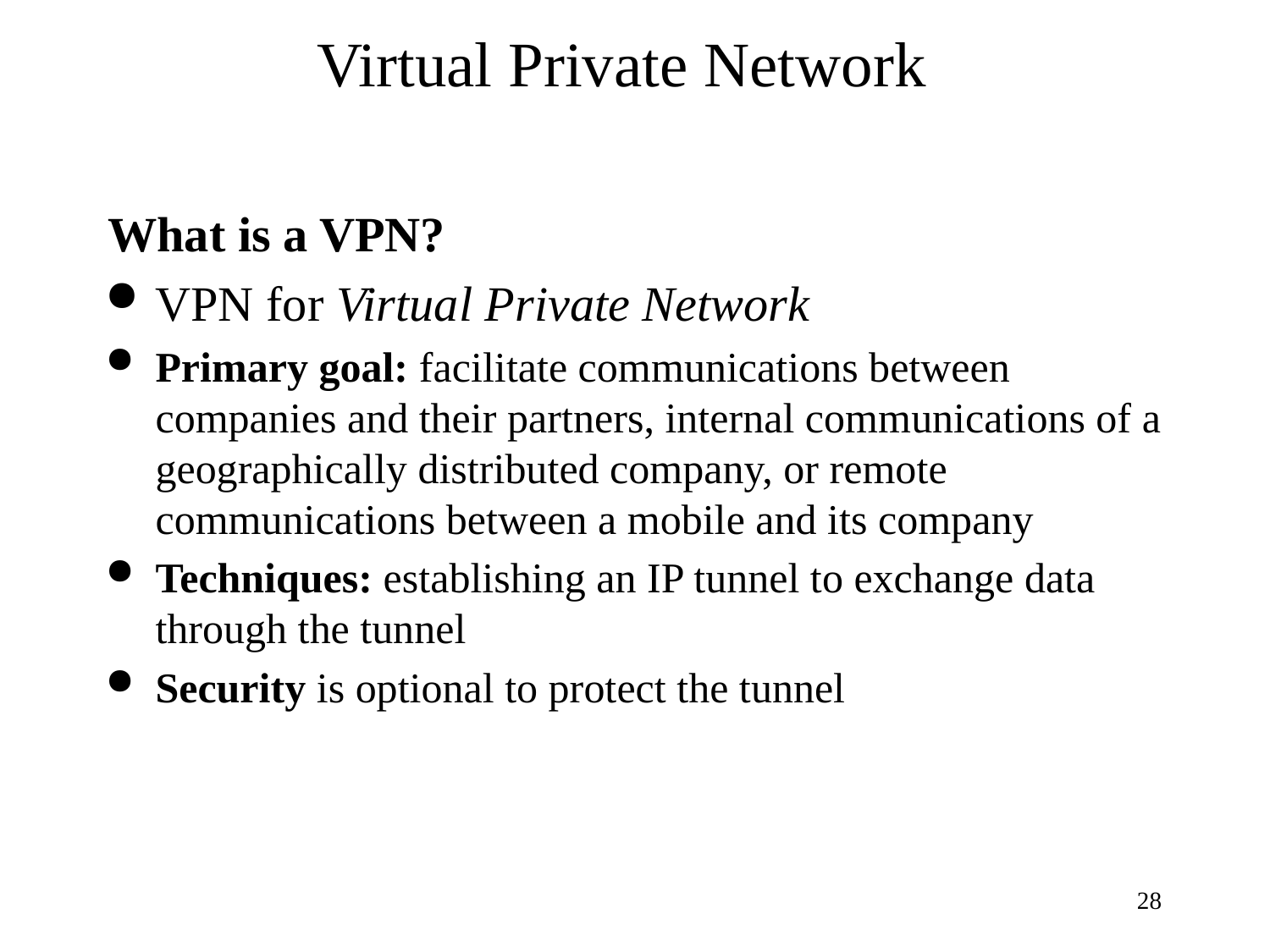

Virtual Private Network
What is a VPN?
VPN for Virtual Private Network
Primary goal: facilitate communications between companies and their partners, internal communications of a geographically distributed company, or remote communications between a mobile and its company
Techniques: establishing an IP tunnel to exchange data through the tunnel
Security is optional to protect the tunnel
28